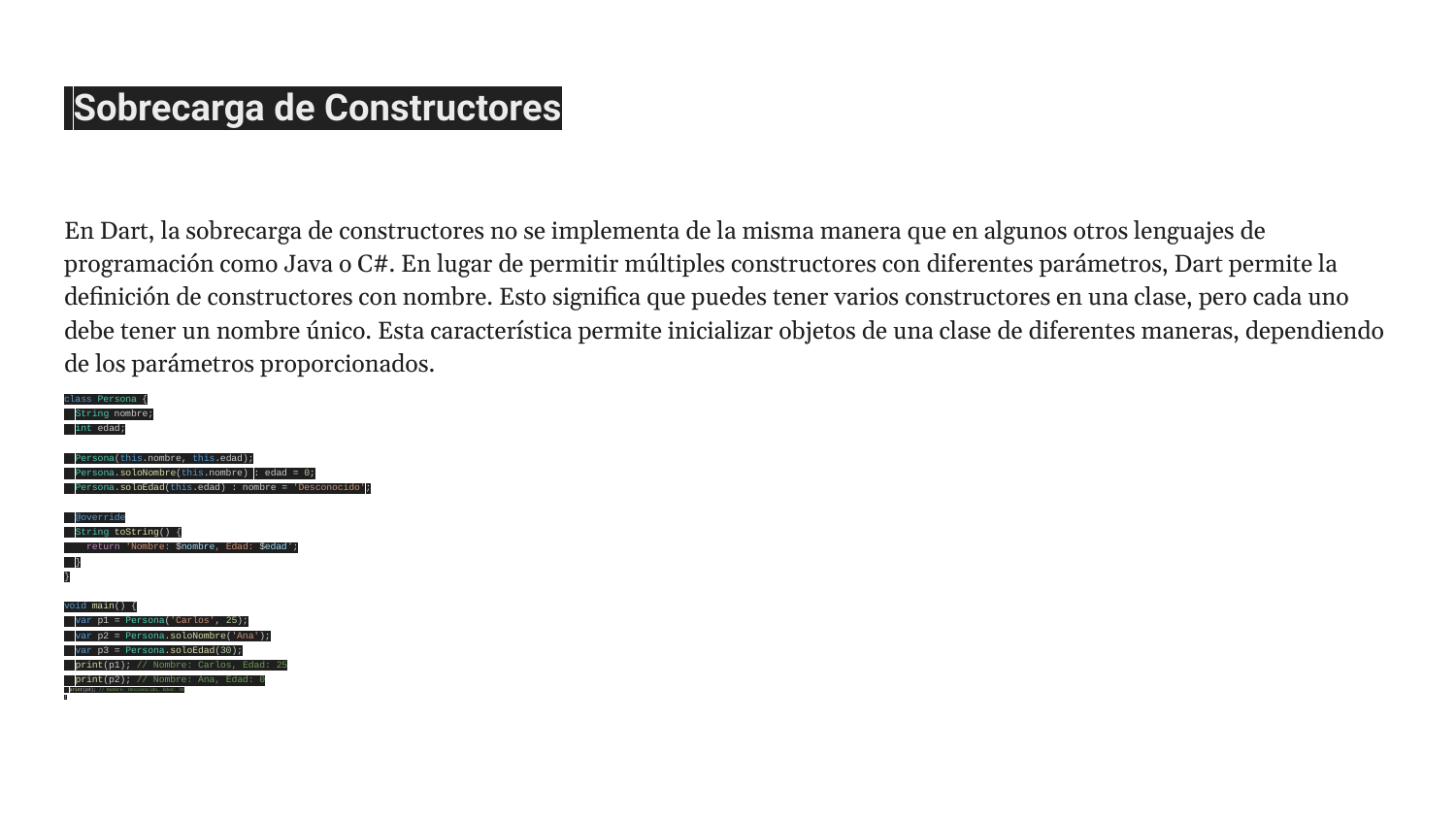

# Sobrecarga de Constructores
En Dart, la sobrecarga de constructores no se implementa de la misma manera que en algunos otros lenguajes de programación como Java o C#. En lugar de permitir múltiples constructores con diferentes parámetros, Dart permite la definición de constructores con nombre. Esto significa que puedes tener varios constructores en una clase, pero cada uno debe tener un nombre único. Esta característica permite inicializar objetos de una clase de diferentes maneras, dependiendo de los parámetros proporcionados.

class Persona {
  String nombre;
  int edad;

  Persona(this.nombre, this.edad);
  Persona.soloNombre(this.nombre) : edad = 0;
  Persona.soloEdad(this.edad) : nombre = 'Desconocido';

  @override
  String toString() {
    return 'Nombre: $nombre, Edad: $edad';
  }
}

void main() {
  var p1 = Persona('Carlos', 25);
  var p2 = Persona.soloNombre('Ana');
  var p3 = Persona.soloEdad(30);
  print(p1); // Nombre: Carlos, Edad: 25
  print(p2); // Nombre: Ana, Edad: 0
  print(p3); // Nombre: Desconocido, Edad: 30
}